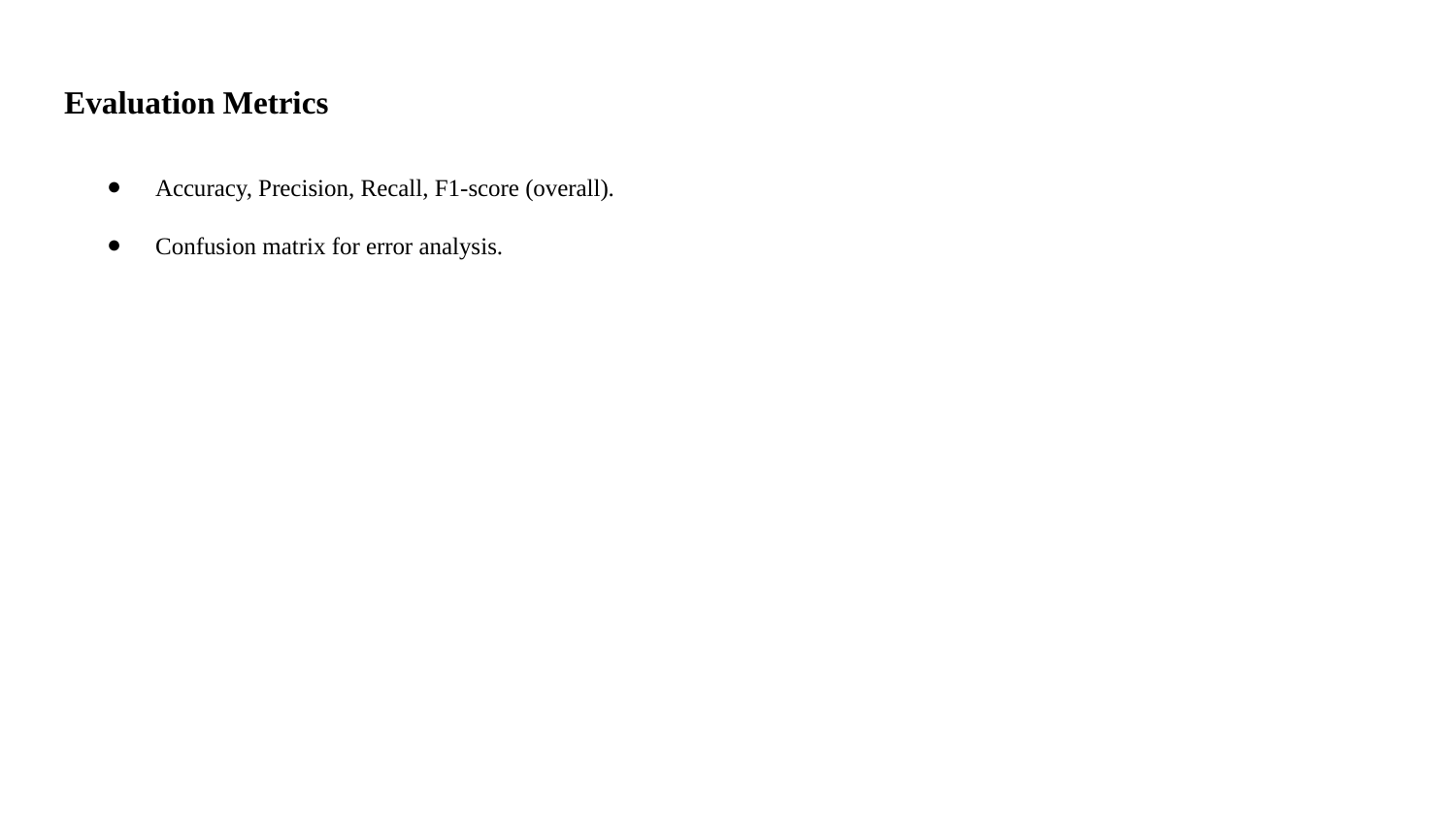

# Evaluation Metrics
Accuracy, Precision, Recall, F1-score (overall).
Confusion matrix for error analysis.